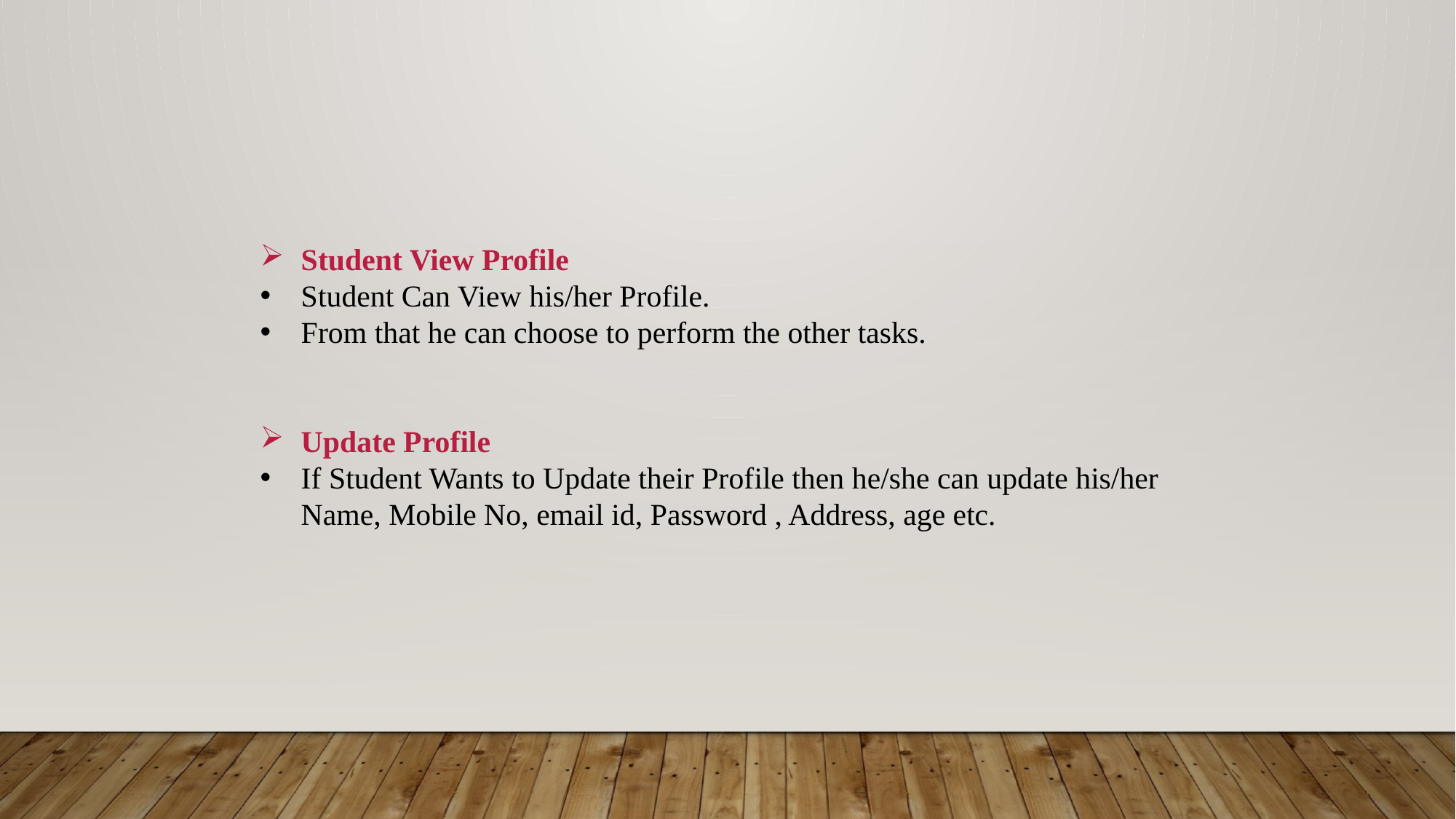

Student View Profile
Student Can View his/her Profile.
From that he can choose to perform the other tasks.

Update Profile
If Student Wants to Update their Profile then he/she can update his/her Name, Mobile No, email id, Password , Address, age etc.